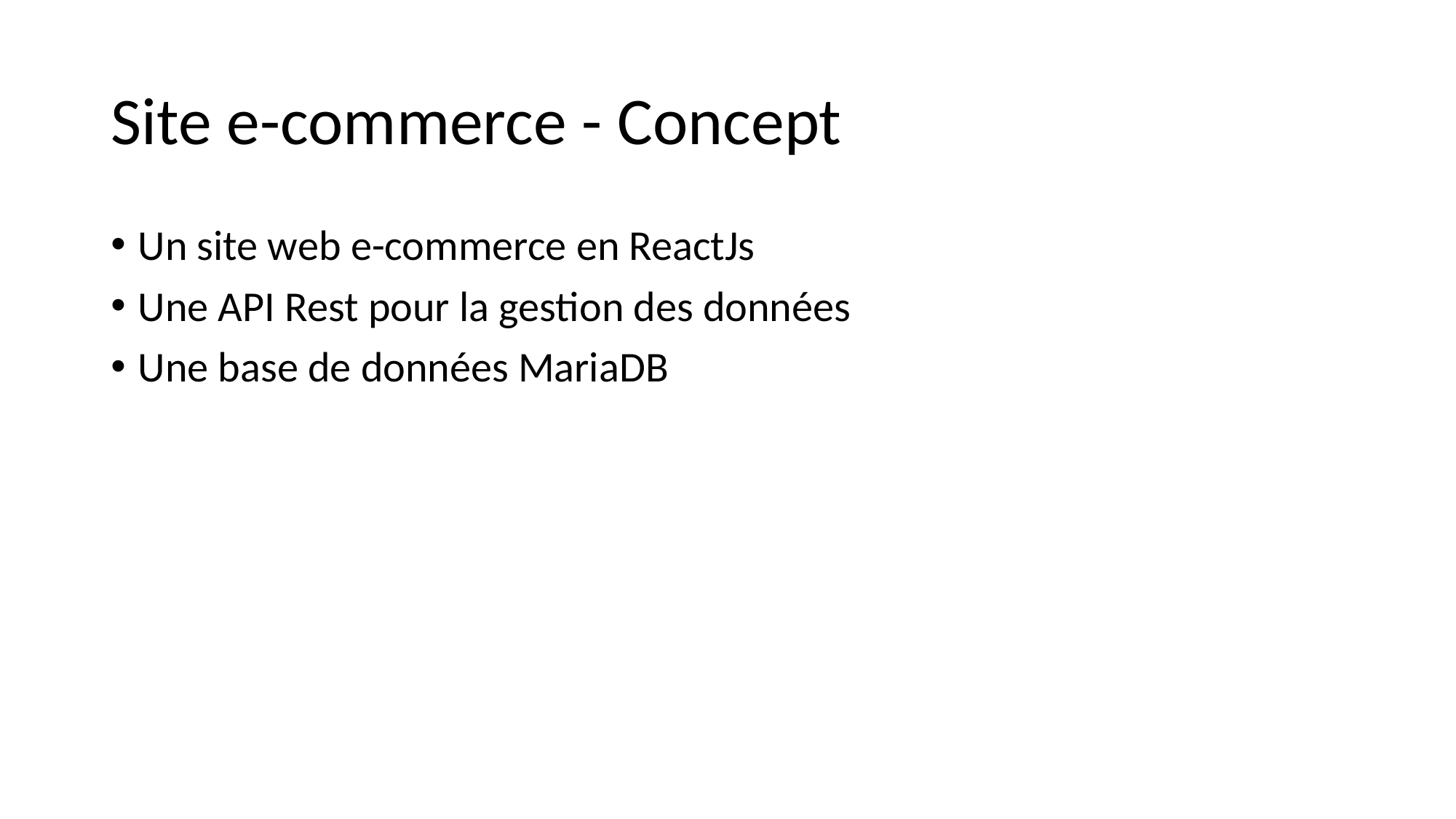

# Site e-commerce - Concept
Un site web e-commerce en ReactJs
Une API Rest pour la gestion des données
Une base de données MariaDB